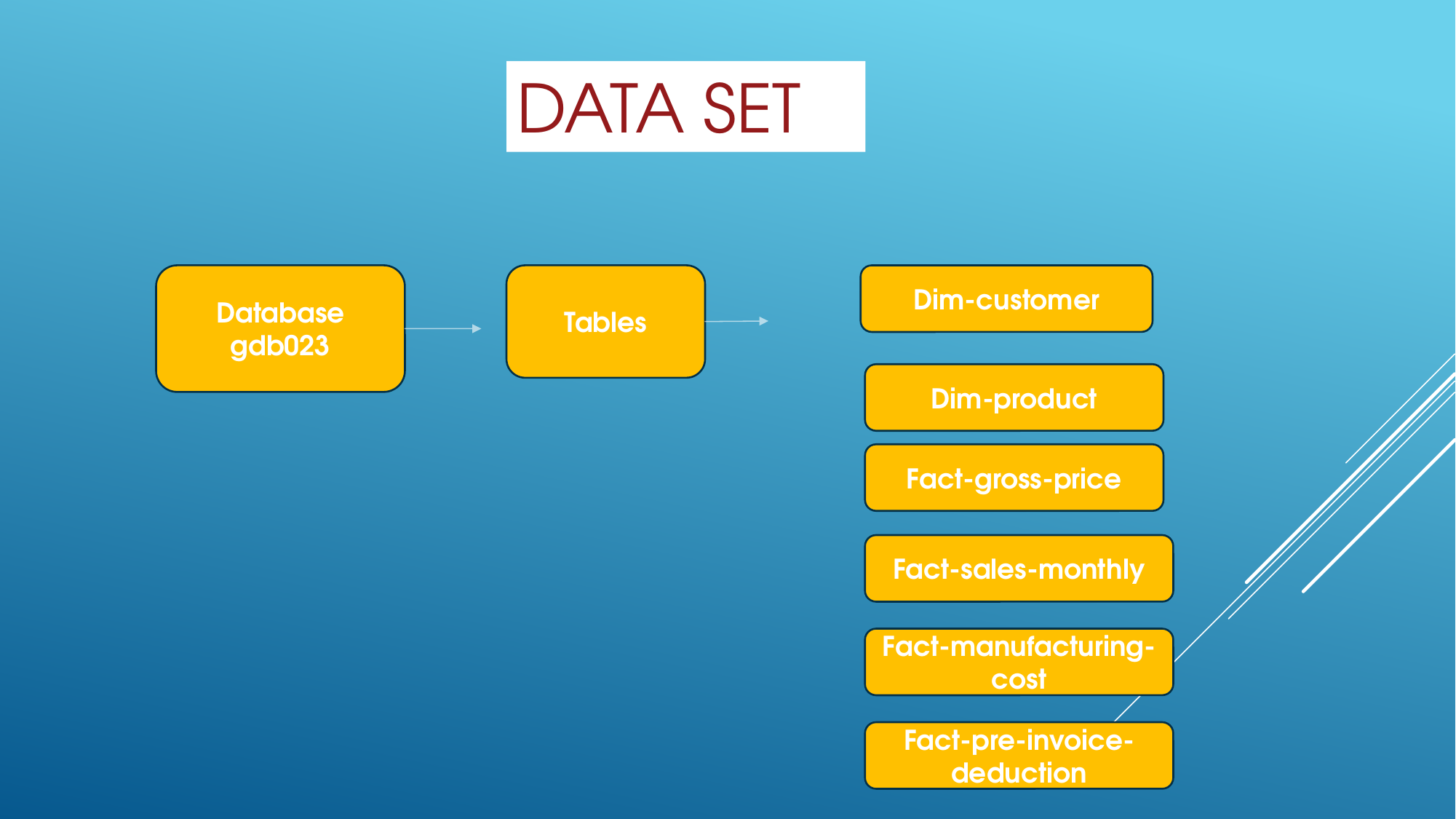

DATA SET
Database gdb023
Tables
Dim-customer
Dim-product
Fact-gross-price
Fact-sales-monthly
Fact-manufacturing-cost
Fact-pre-invoice-deduction